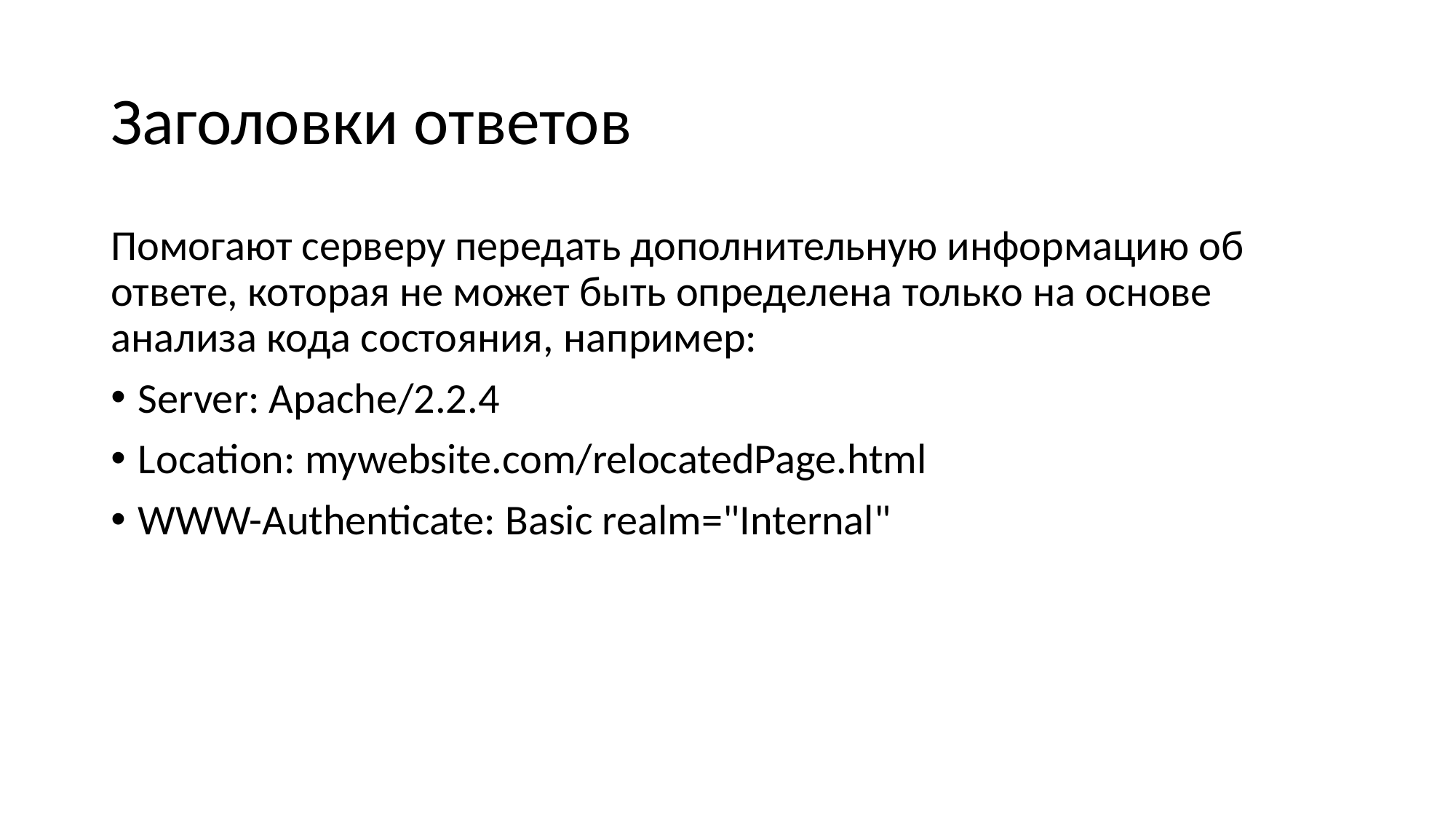

# Заголовки ответов
Помогают серверу передать дополнительную информацию об ответе, которая не может быть определена только на основе анализа кода состояния, например:
Server: Apache/2.2.4
Location: mywebsite.com/relocatedPage.html
WWW-Authenticate: Basic realm="Internal"